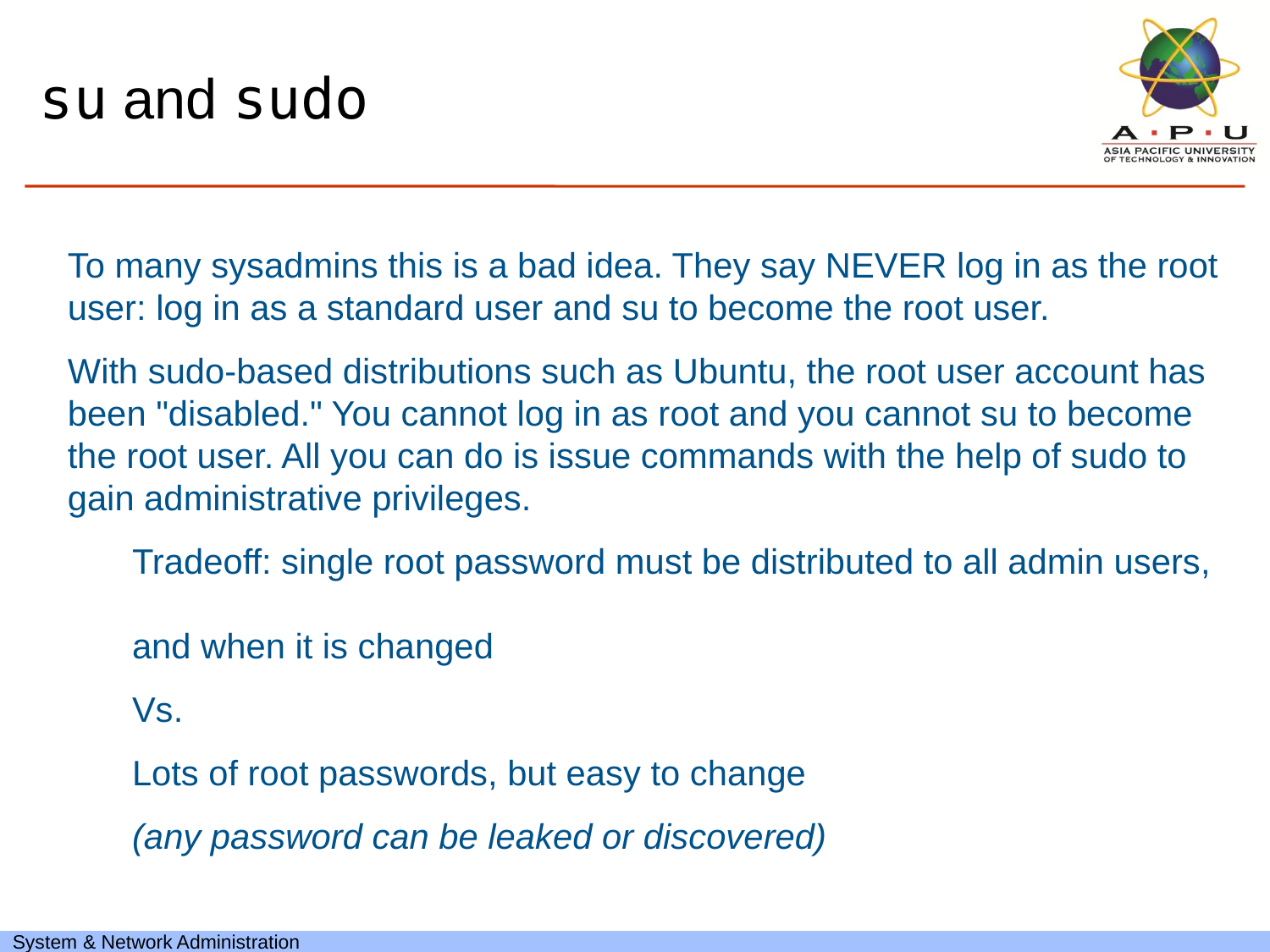

# su and sudo
To many sysadmins this is a bad idea. They say NEVER log in as the root user: log in as a standard user and su to become the root user.
With sudo-based distributions such as Ubuntu, the root user account has been "disabled." You cannot log in as root and you cannot su to become the root user. All you can do is issue commands with the help of sudo to gain administrative privileges.
Tradeoff: single root password must be distributed to all admin users,
and when it is changed
Vs.
Lots of root passwords, but easy to change
(any password can be leaked or discovered)